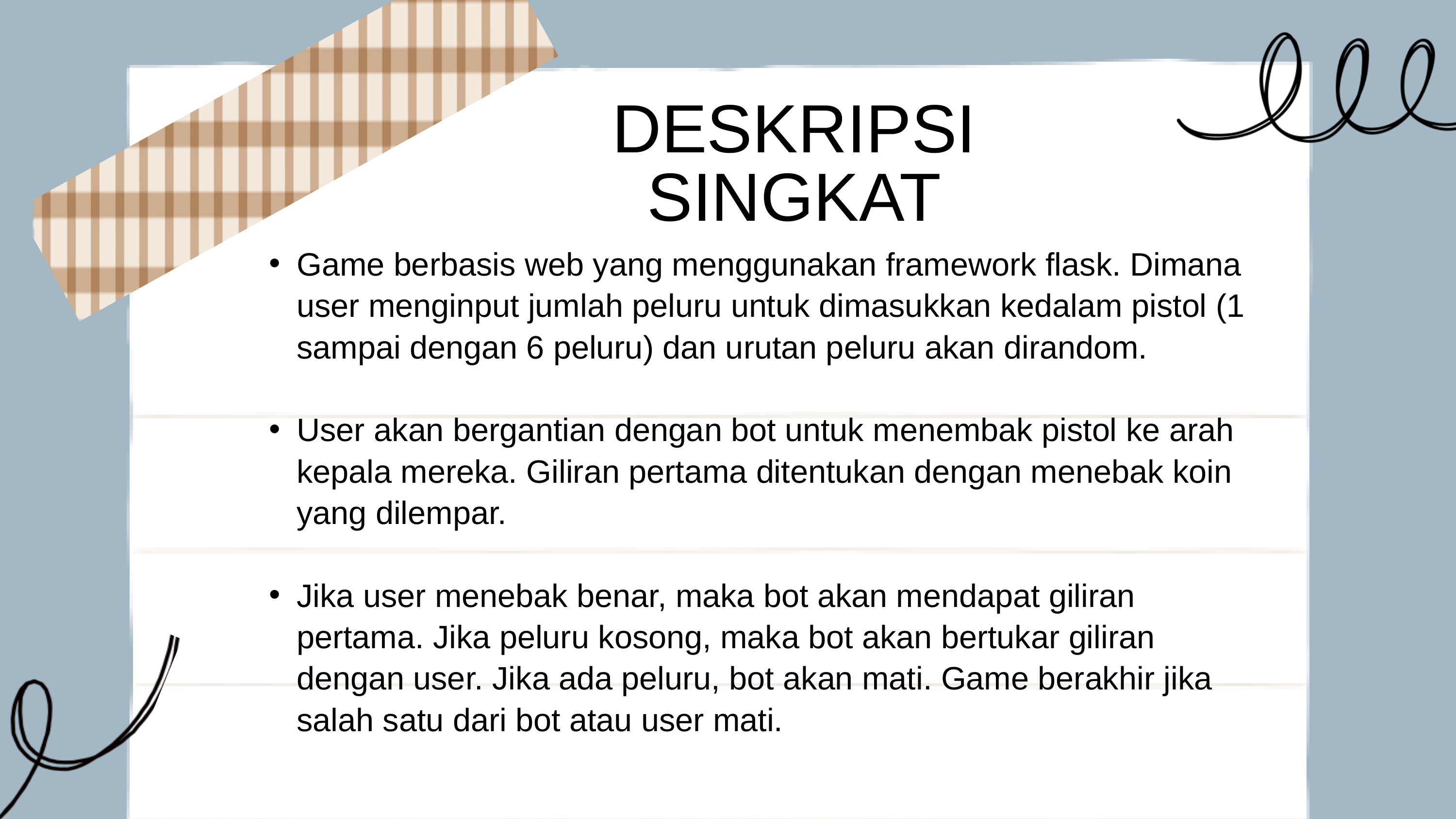

DESKRIPSI SINGKAT

Game berbasis web yang menggunakan framework flask. Dimana user menginput jumlah peluru untuk dimasukkan kedalam pistol (1 sampai dengan 6 peluru) dan urutan peluru akan dirandom.

User akan bergantian dengan bot untuk menembak pistol ke arah kepala mereka. Giliran pertama ditentukan dengan menebak koin yang dilempar.

Jika user menebak benar, maka bot akan mendapat giliran pertama. Jika peluru kosong, maka bot akan bertukar giliran dengan user. Jika ada peluru, bot akan mati. Game berakhir jika salah satu dari bot atau user mati.